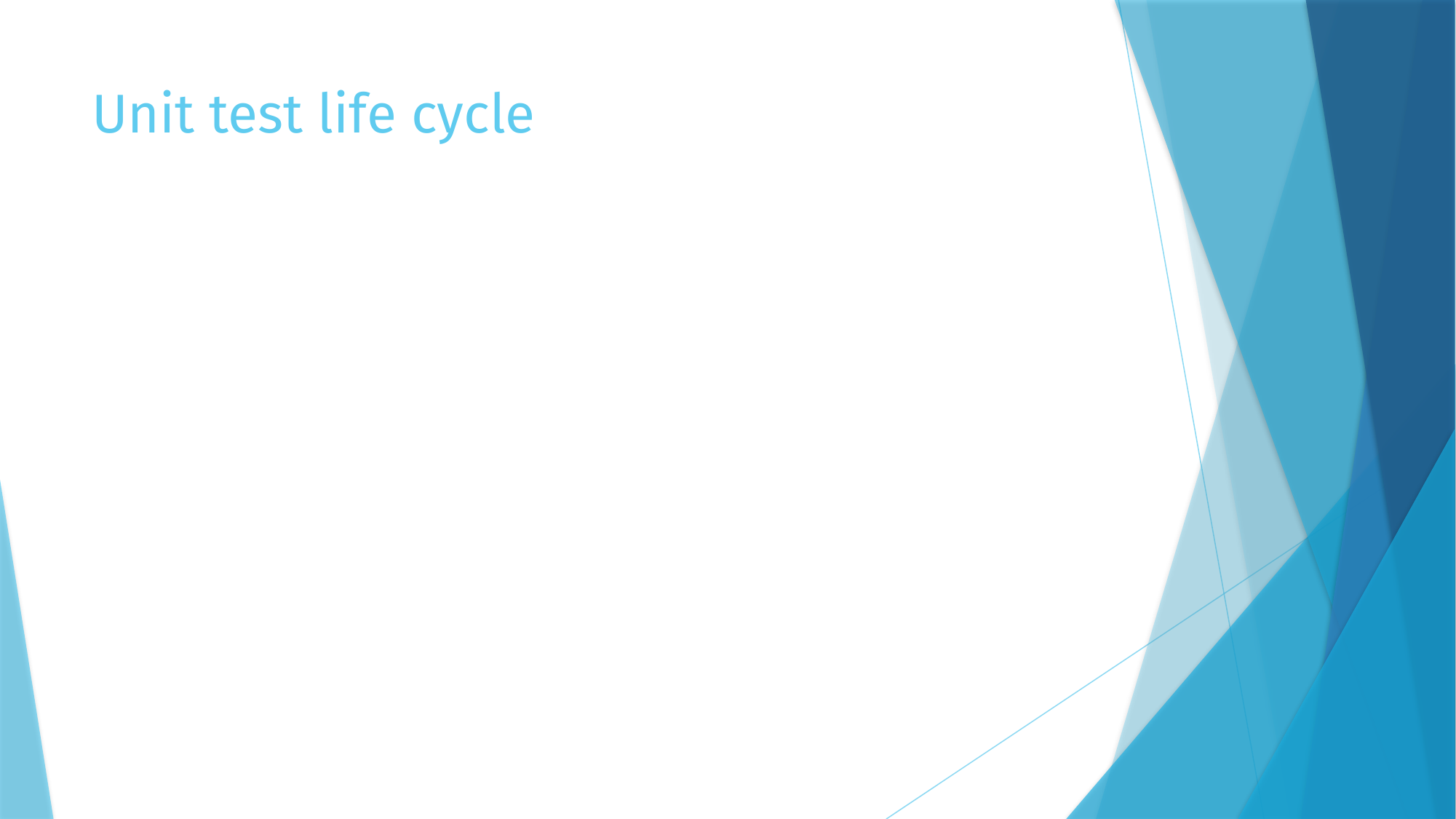

# Unit test life cycle

TITLE PRESENTATION